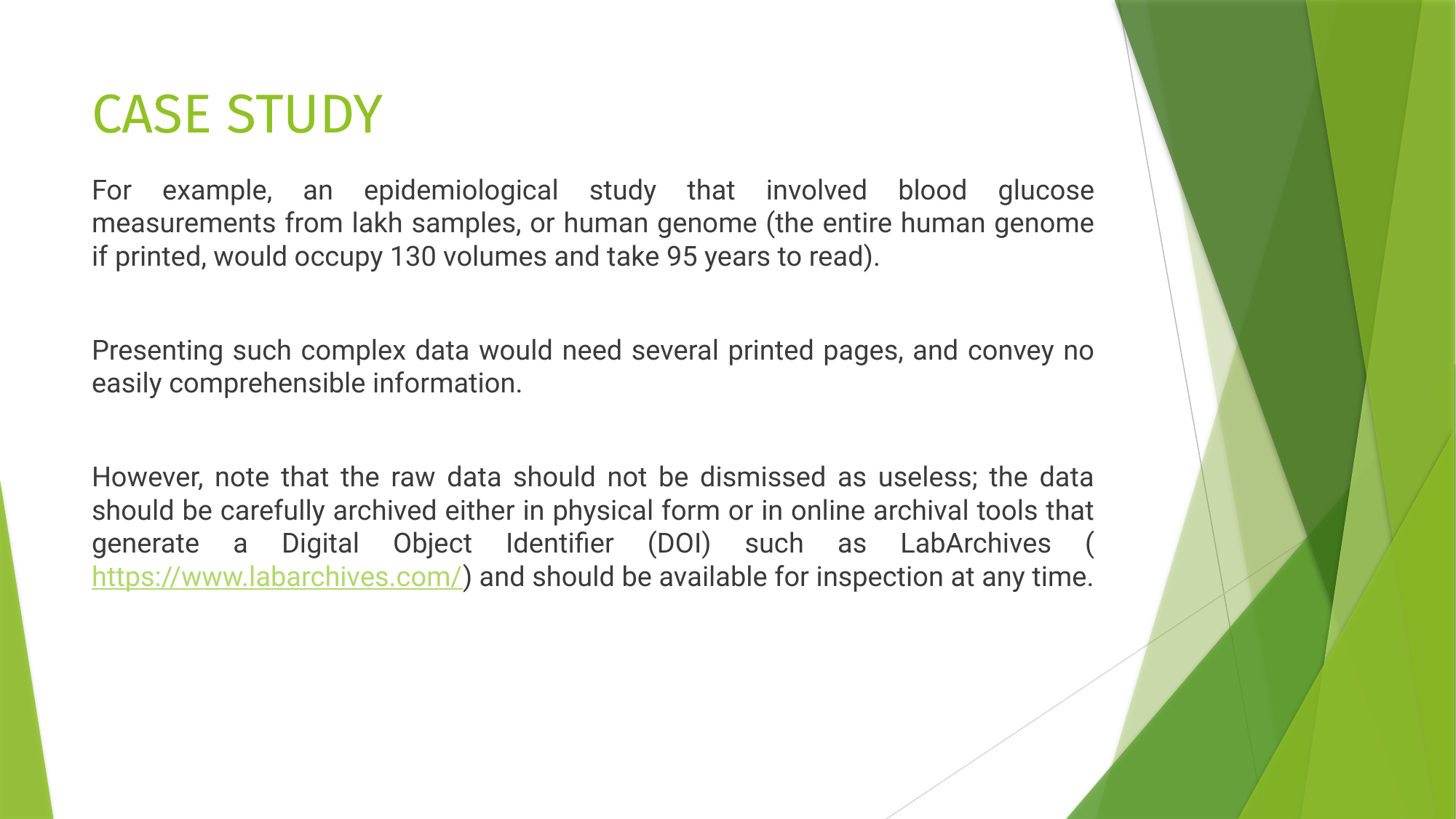

# CASE STUDY
For example, an epidemiological study that involved blood glucose measurements from lakh samples, or human genome (the entire human genome if printed, would occupy 130 volumes and take 95 years to read).

Presenting such complex data would need several printed pages, and convey no easily comprehensible information.

However, note that the raw data should not be dismissed as useless; the data should be carefully archived either in physical form or in online archival tools that generate a Digital Object Identifier (DOI) such as LabArchives (https://www.labarchives.com/) and should be available for inspection at any time.